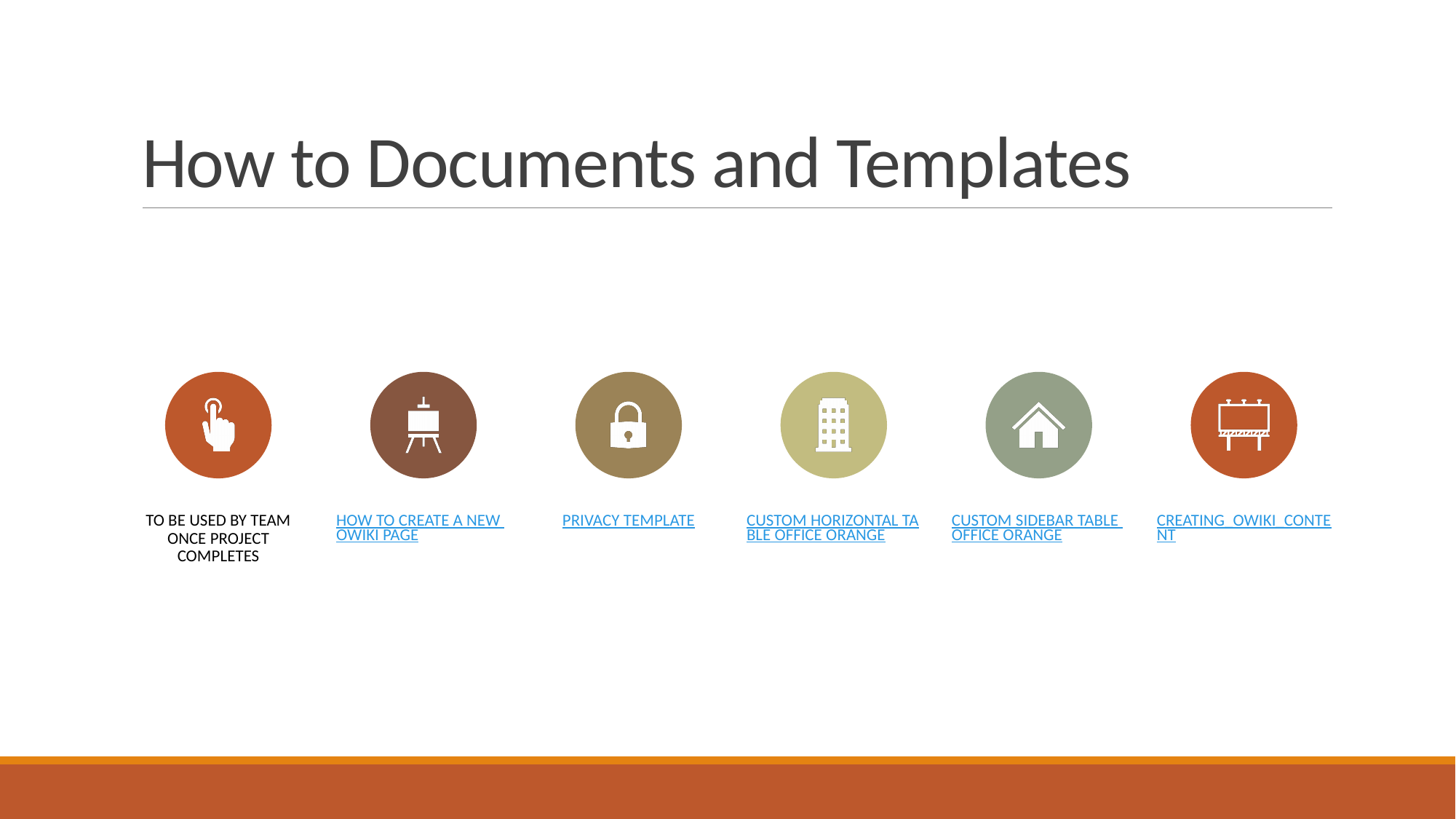

# How to Documents and Templates
To be used by team once project completes
How to Create a New Owiki Page
Privacy template
Custom Horizontal Table Office Orange
Custom Sidebar Table Office Orange
Creating_Owiki_Content